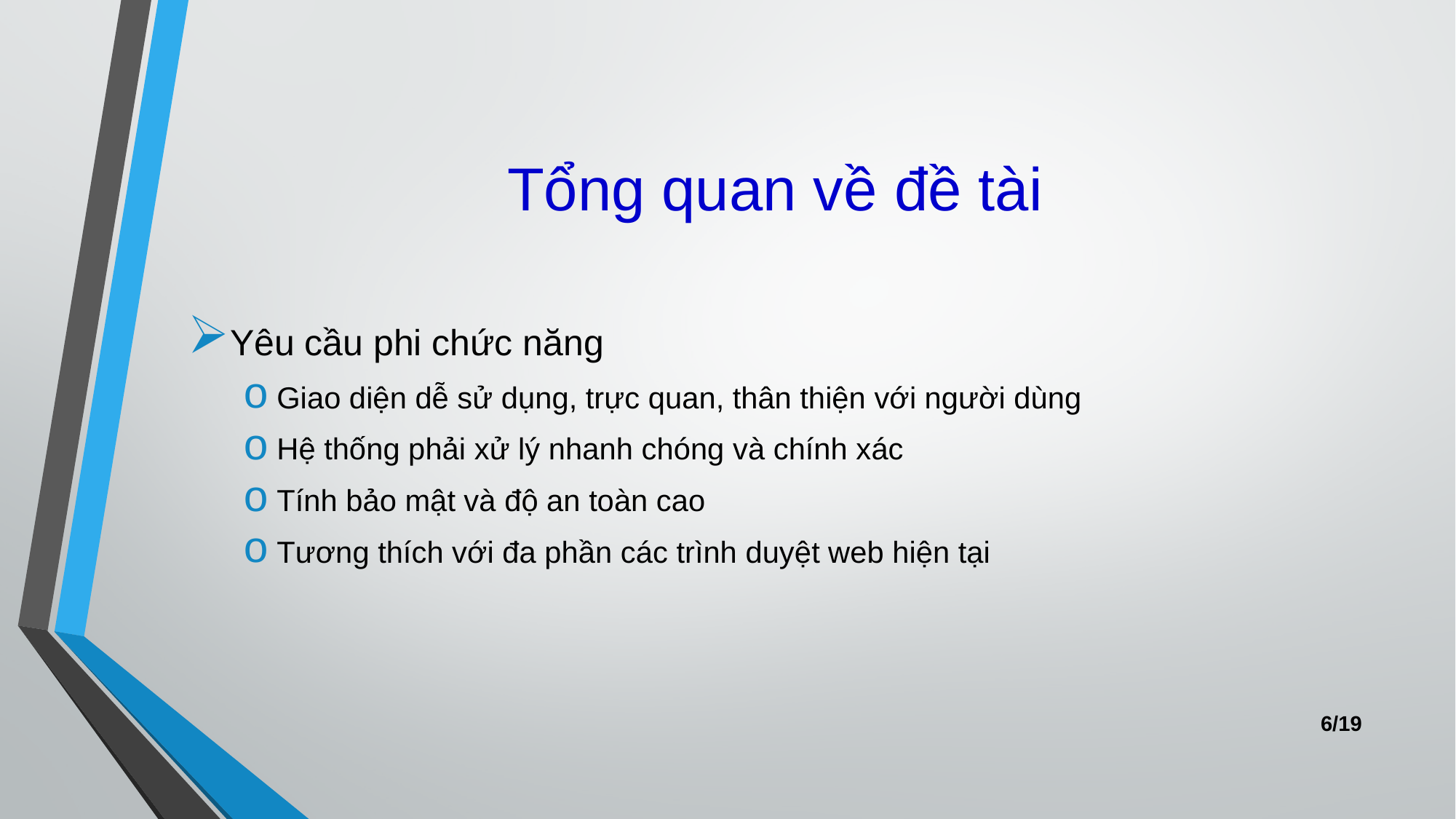

# Tổng quan về đề tài
Yêu cầu phi chức năng
Giao diện dễ sử dụng, trực quan, thân thiện với người dùng
Hệ thống phải xử lý nhanh chóng và chính xác
Tính bảo mật và độ an toàn cao
Tương thích với đa phần các trình duyệt web hiện tại

6/19